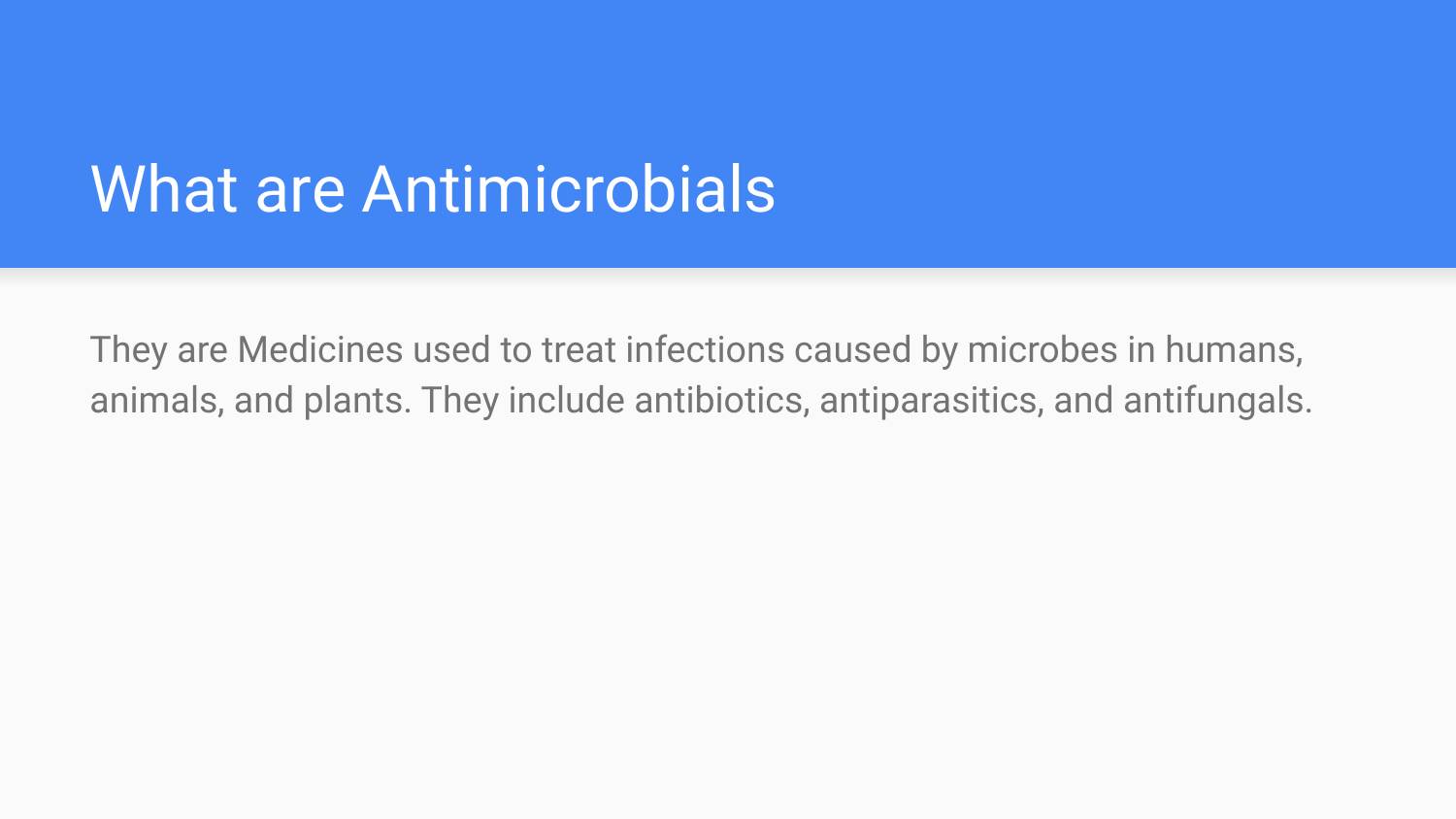

# What are Antimicrobials
They are Medicines used to treat infections caused by microbes in humans, animals, and plants. They include antibiotics, antiparasitics, and antifungals.